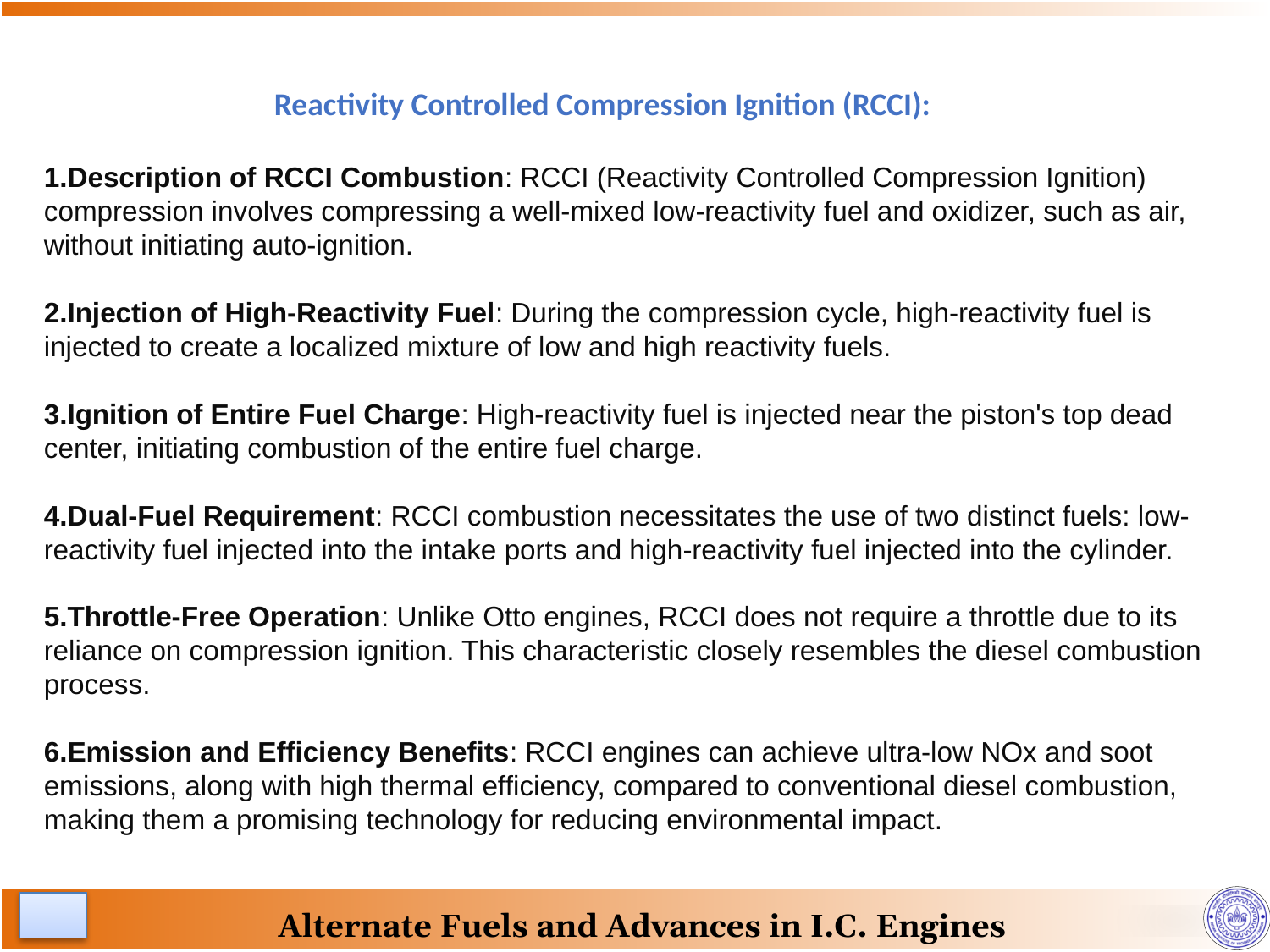

Reactivity Controlled Compression Ignition (RCCI):

Description of RCCI Combustion: RCCI (Reactivity Controlled Compression Ignition) compression involves compressing a well-mixed low-reactivity fuel and oxidizer, such as air, without initiating auto-ignition.

Injection of High-Reactivity Fuel: During the compression cycle, high-reactivity fuel is injected to create a localized mixture of low and high reactivity fuels.

Ignition of Entire Fuel Charge: High-reactivity fuel is injected near the piston's top dead center, initiating combustion of the entire fuel charge.

Dual-Fuel Requirement: RCCI combustion necessitates the use of two distinct fuels: low-reactivity fuel injected into the intake ports and high-reactivity fuel injected into the cylinder.

Throttle-Free Operation: Unlike Otto engines, RCCI does not require a throttle due to its reliance on compression ignition. This characteristic closely resembles the diesel combustion process.

Emission and Efficiency Benefits: RCCI engines can achieve ultra-low NOx and soot emissions, along with high thermal efficiency, compared to conventional diesel combustion, making them a promising technology for reducing environmental impact.

6